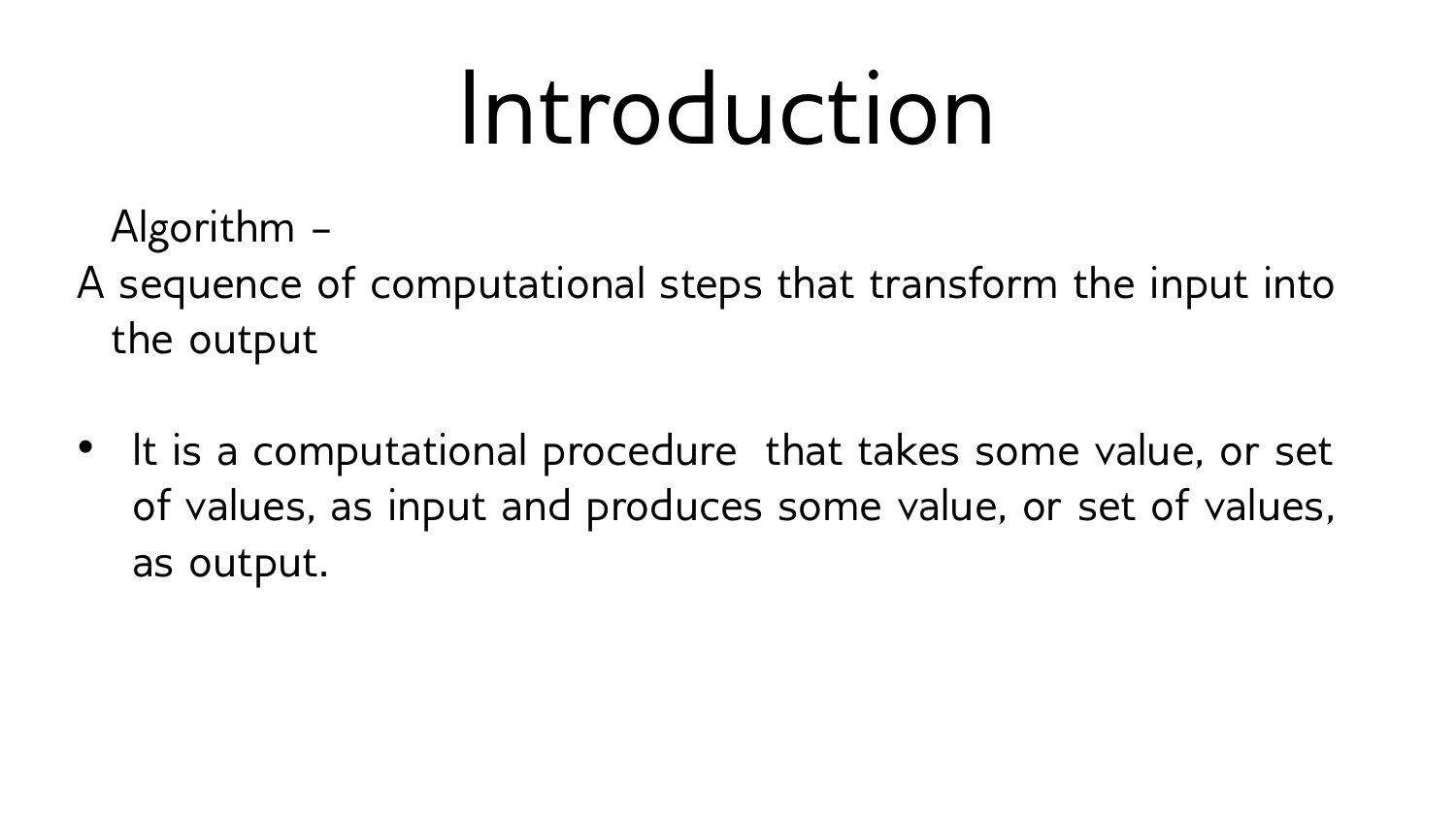

# Introduction
	Algorithm –
A sequence of computational steps that transform the input into the output

It is a computational procedure  that takes some value, or set of values, as input and produces some value, or set of values, as output.